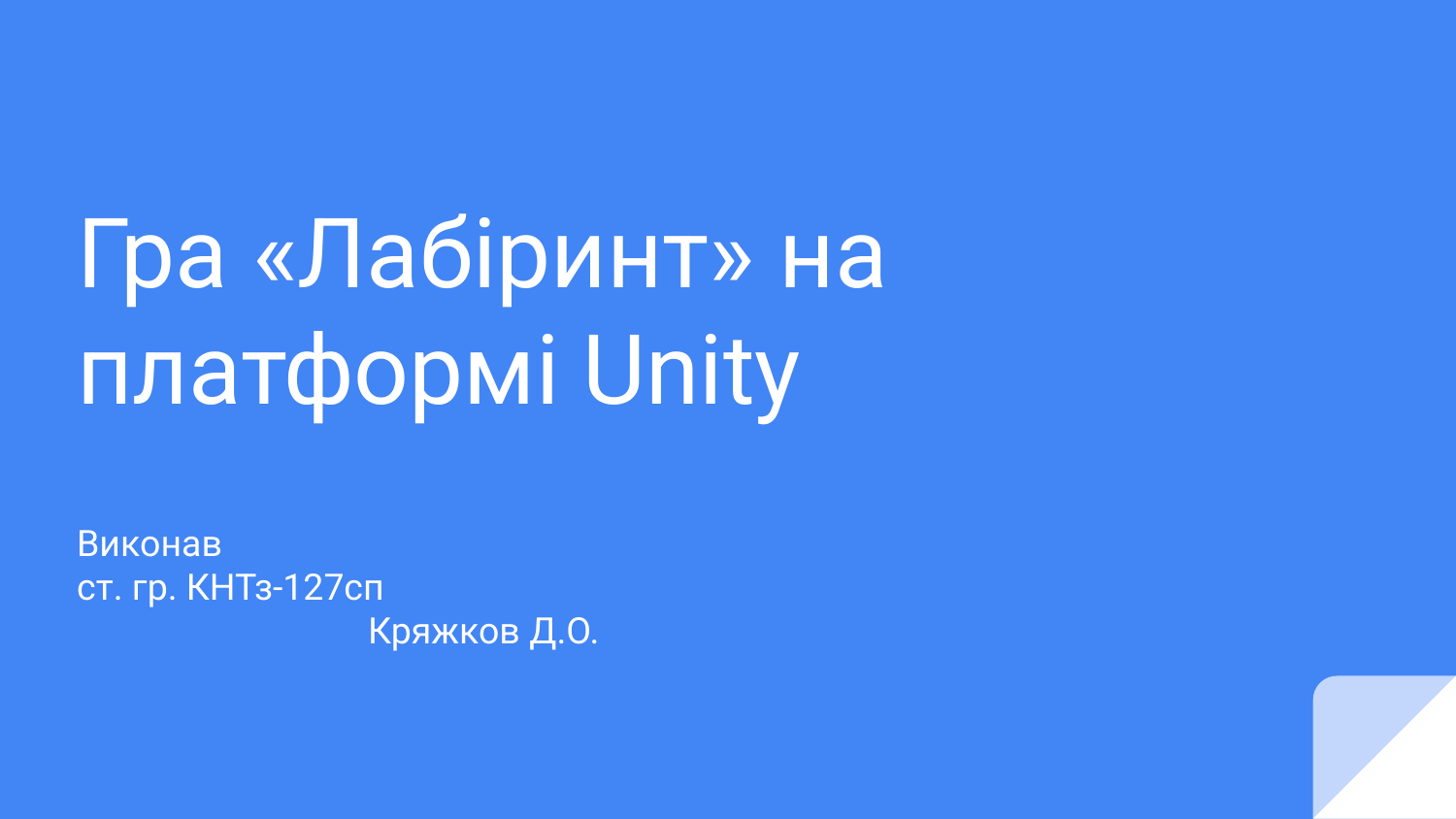

# Гра «Лабіринт» на платформі Unity
Виконав
ст. гр. КНТз-127сп								Кряжков Д.О.